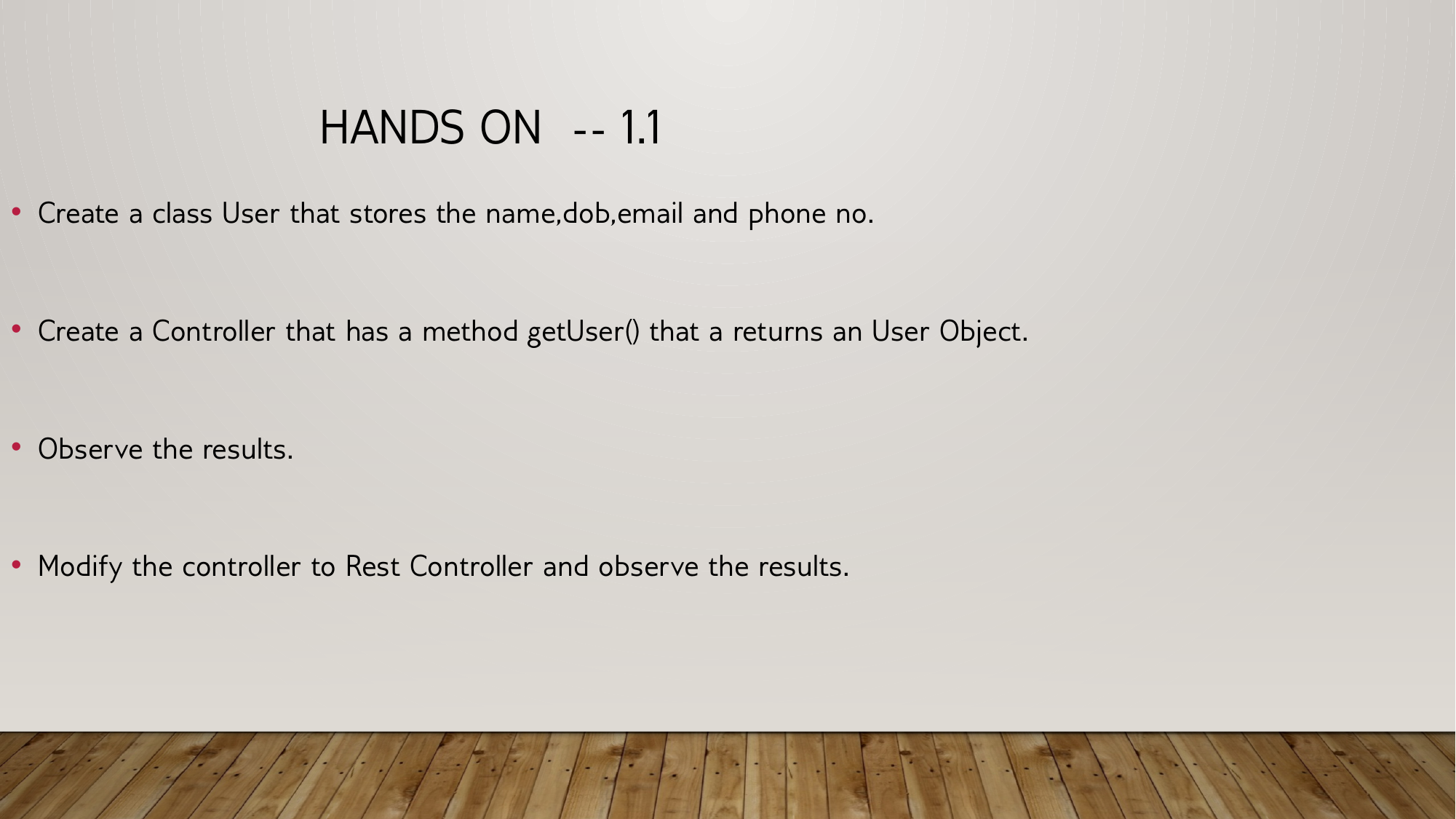

Hands On  -- 1.1
Create a class User that stores the name,dob,email and phone no.

Create a Controller that has a method getUser() that a returns an User Object.

Observe the results.

Modify the controller to Rest Controller and observe the results.